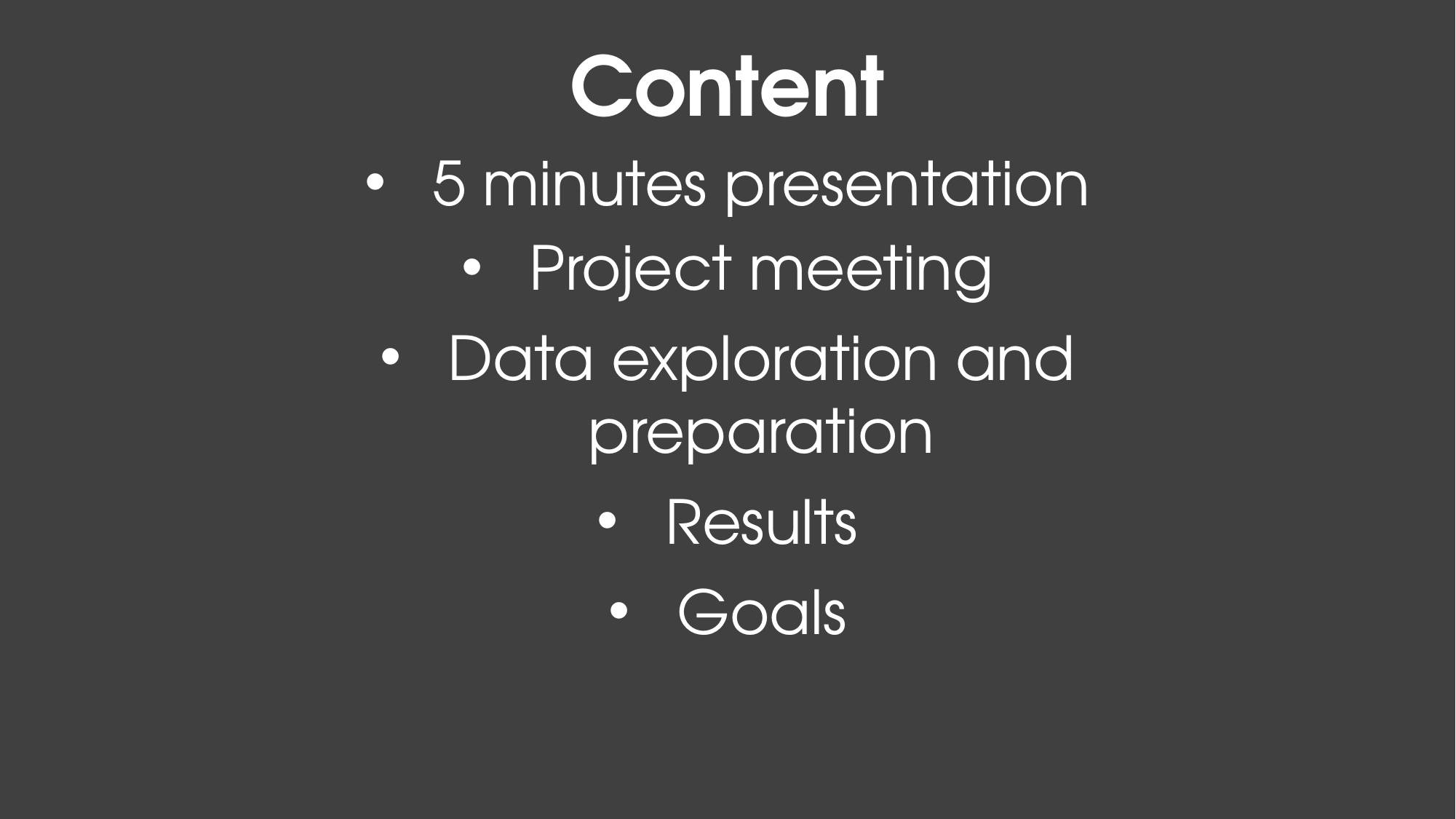

Content
5 minutes presentation
Project meeting
Data exploration and preparation
Results
Goals